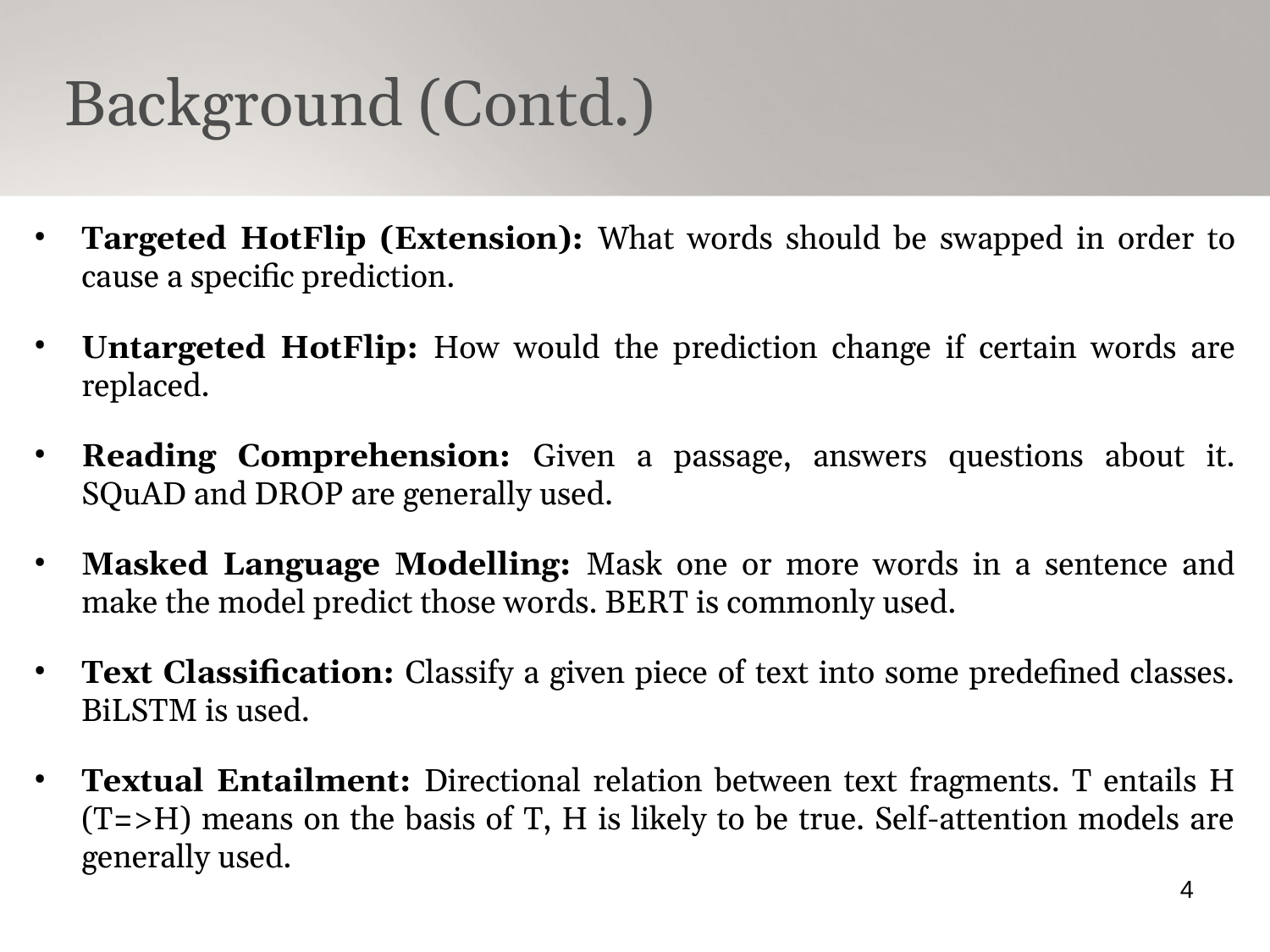

Background (Contd.)
Targeted HotFlip (Extension): What words should be swapped in order to cause a specific prediction.

Untargeted HotFlip: How would the prediction change if certain words are replaced.

Reading Comprehension: Given a passage, answers questions about it. SQuAD and DROP are generally used.

Masked Language Modelling: Mask one or more words in a sentence and make the model predict those words. BERT is commonly used.

Text Classification: Classify a given piece of text into some predefined classes. BiLSTM is used.

Textual Entailment: Directional relation between text fragments. T entails H (T=>H) means on the basis of T, H is likely to be true. Self-attention models are generally used.
4